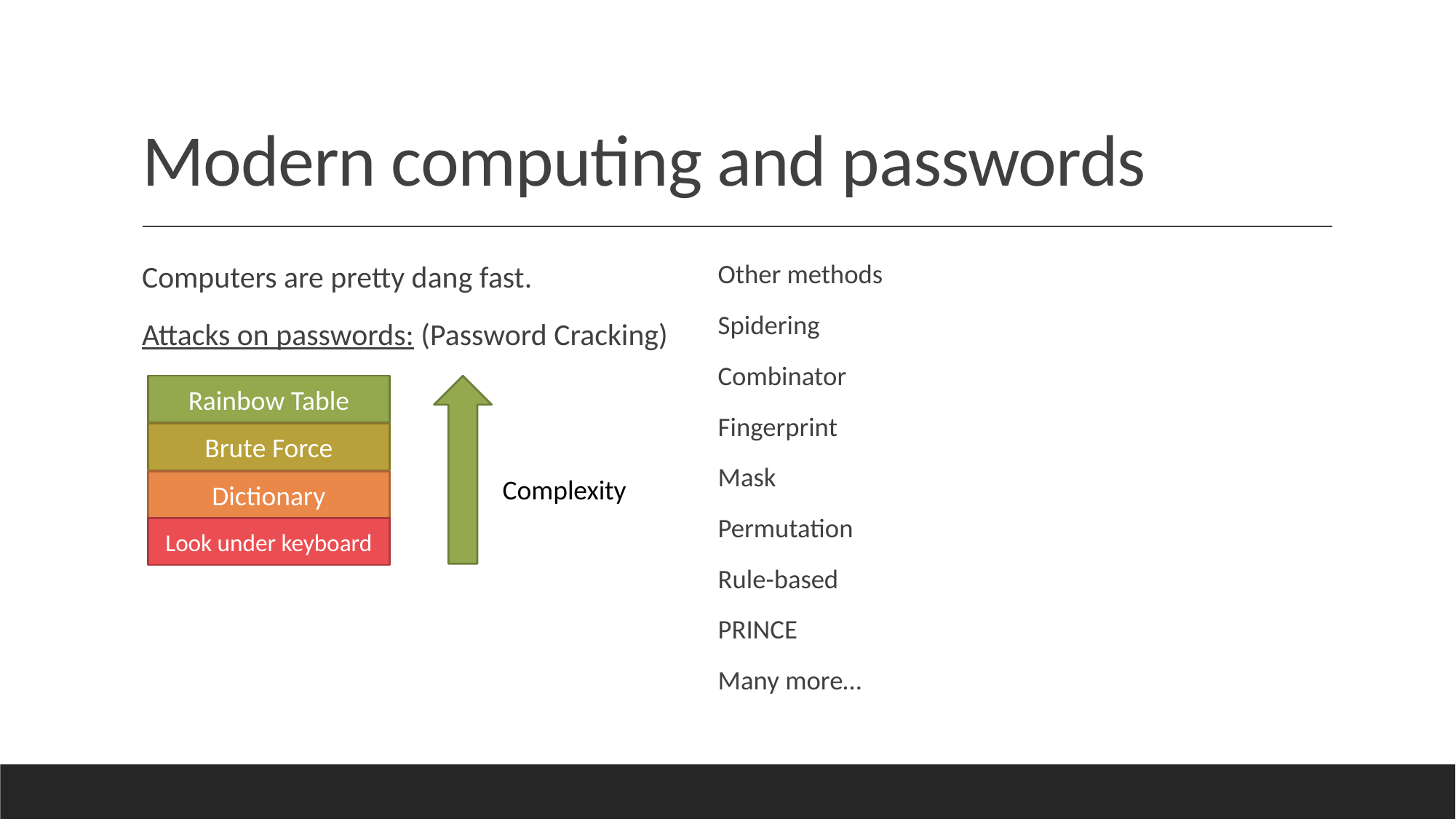

# Modern computing and passwords
Computers are pretty dang fast.
Attacks on passwords: (Password Cracking)

Other methods
Spidering
Combinator
Fingerprint
Mask
Permutation
Rule-based
PRINCE
Many more…
Rainbow Table

Brute Force
Complexity
Dictionary
Look under keyboard